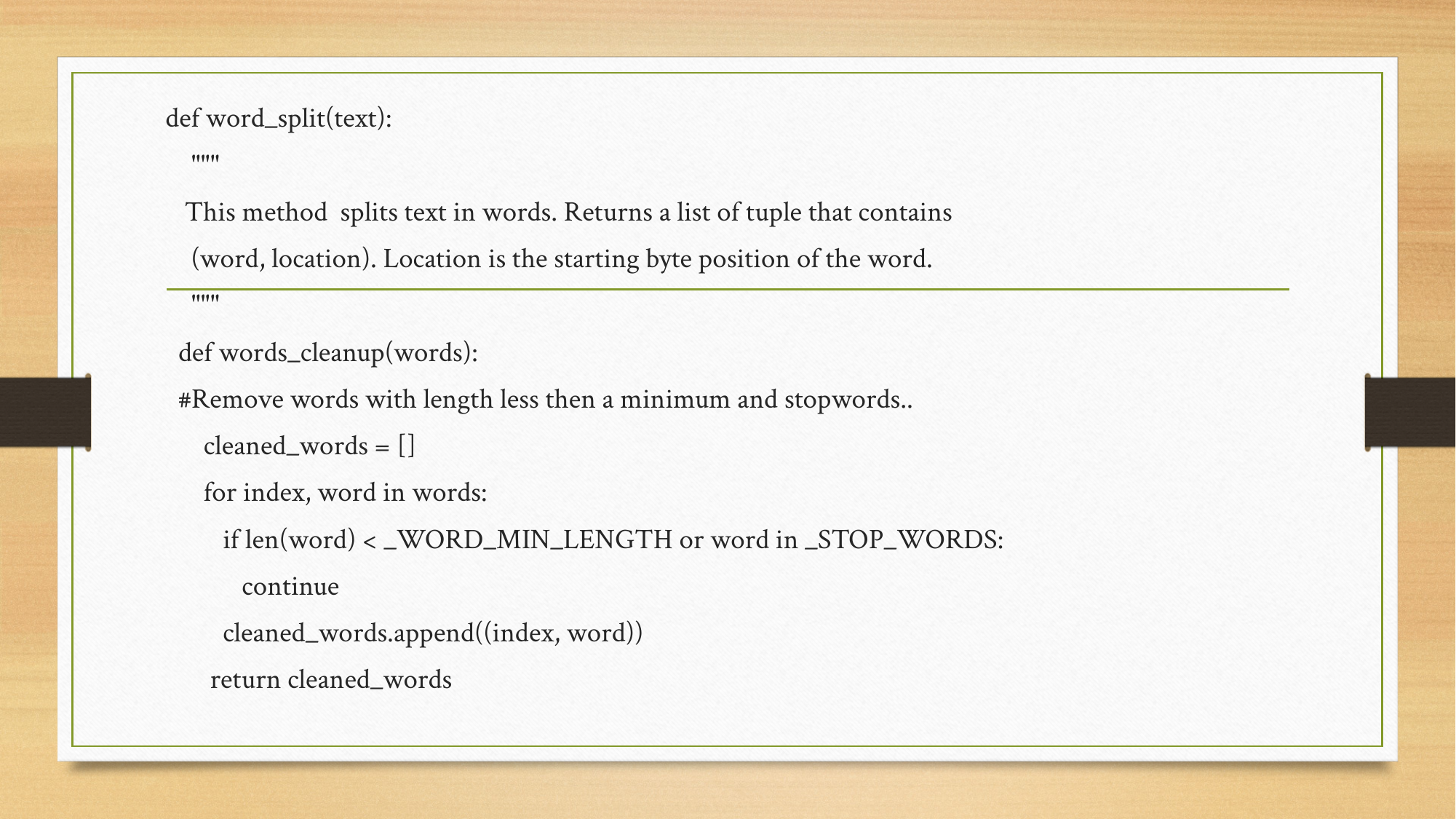

def word_split(text):
    """
   This method  splits text in words. Returns a list of tuple that contains
    (word, location). Location is the starting byte position of the word.
    """
  def words_cleanup(words):
  #Remove words with length less then a minimum and stopwords..
      cleaned_words = []
      for index, word in words:
         if len(word) < _WORD_MIN_LENGTH or word in _STOP_WORDS:
            continue
         cleaned_words.append((index, word))
       return cleaned_words